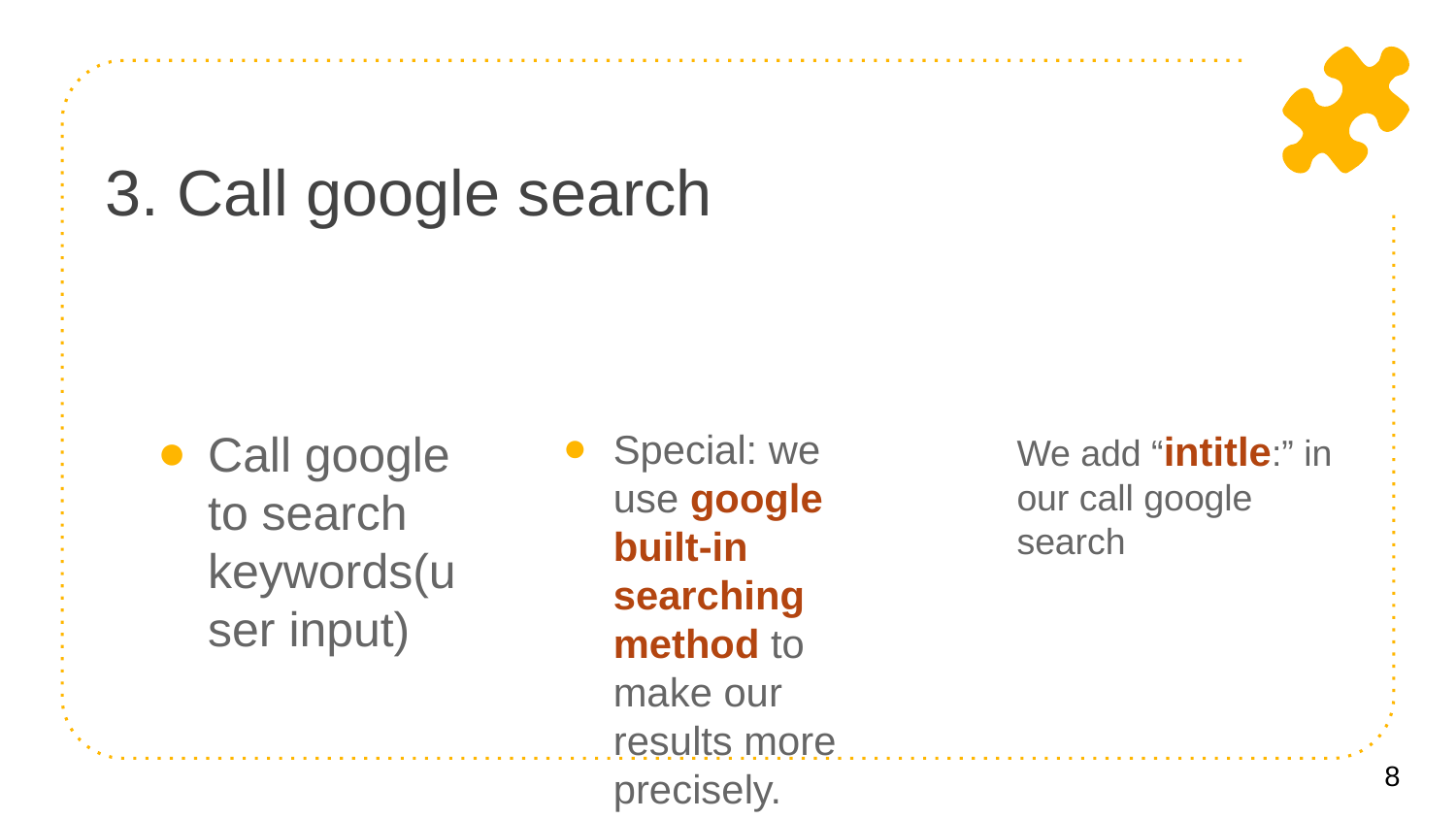

# 3. Call google search

We add “intitle:” in our call google search
Special: we use google built-in searching method to make our results more precisely.
Call google to search keywords(user input)
8